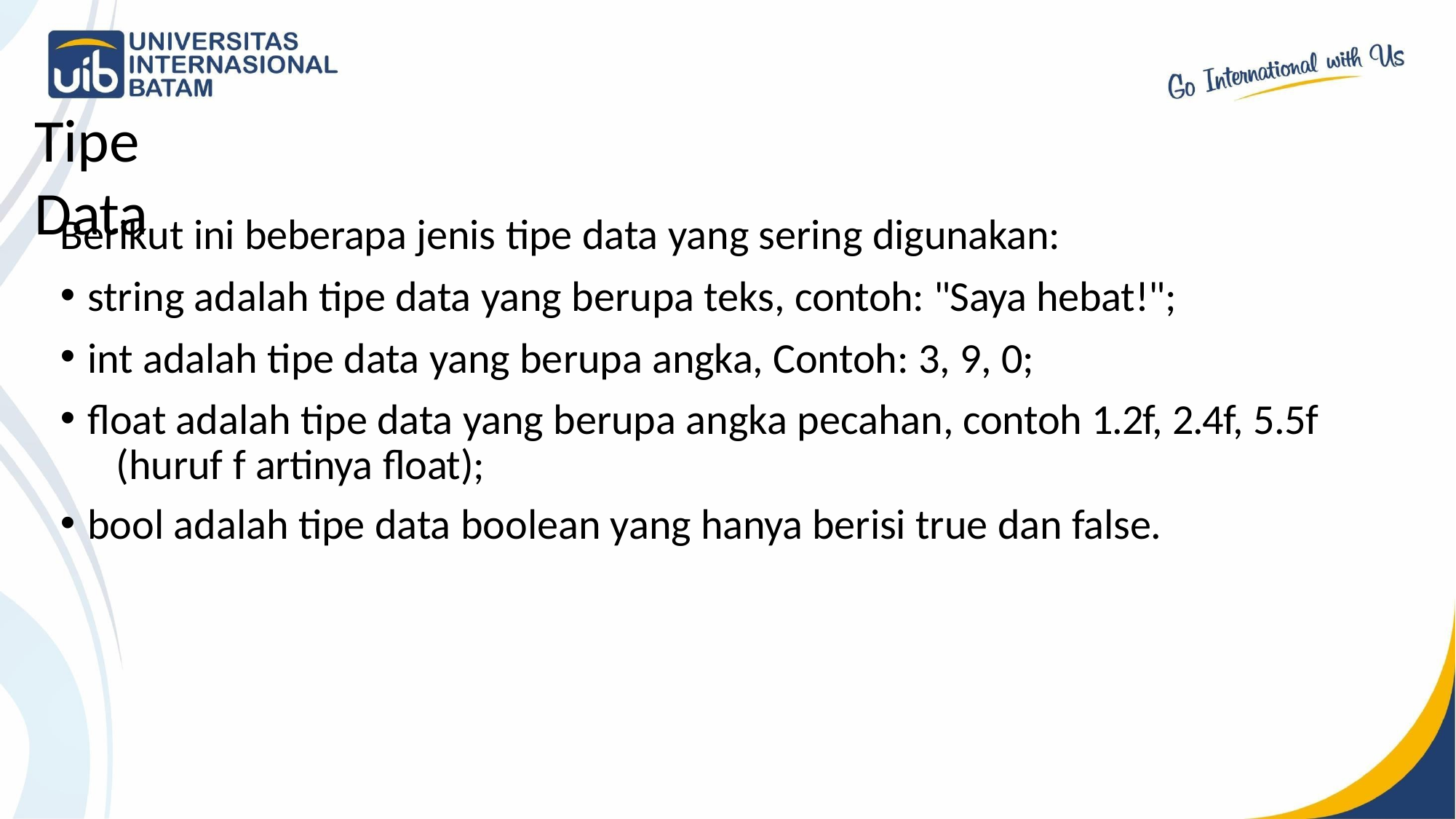

# Tipe Data
Berikut ini beberapa jenis tipe data yang sering digunakan:
string adalah tipe data yang berupa teks, contoh: "Saya hebat!";
int adalah tipe data yang berupa angka, Contoh: 3, 9, 0;
float adalah tipe data yang berupa angka pecahan, contoh 1.2f, 2.4f, 5.5f 	(huruf f artinya float);
bool adalah tipe data boolean yang hanya berisi true dan false.